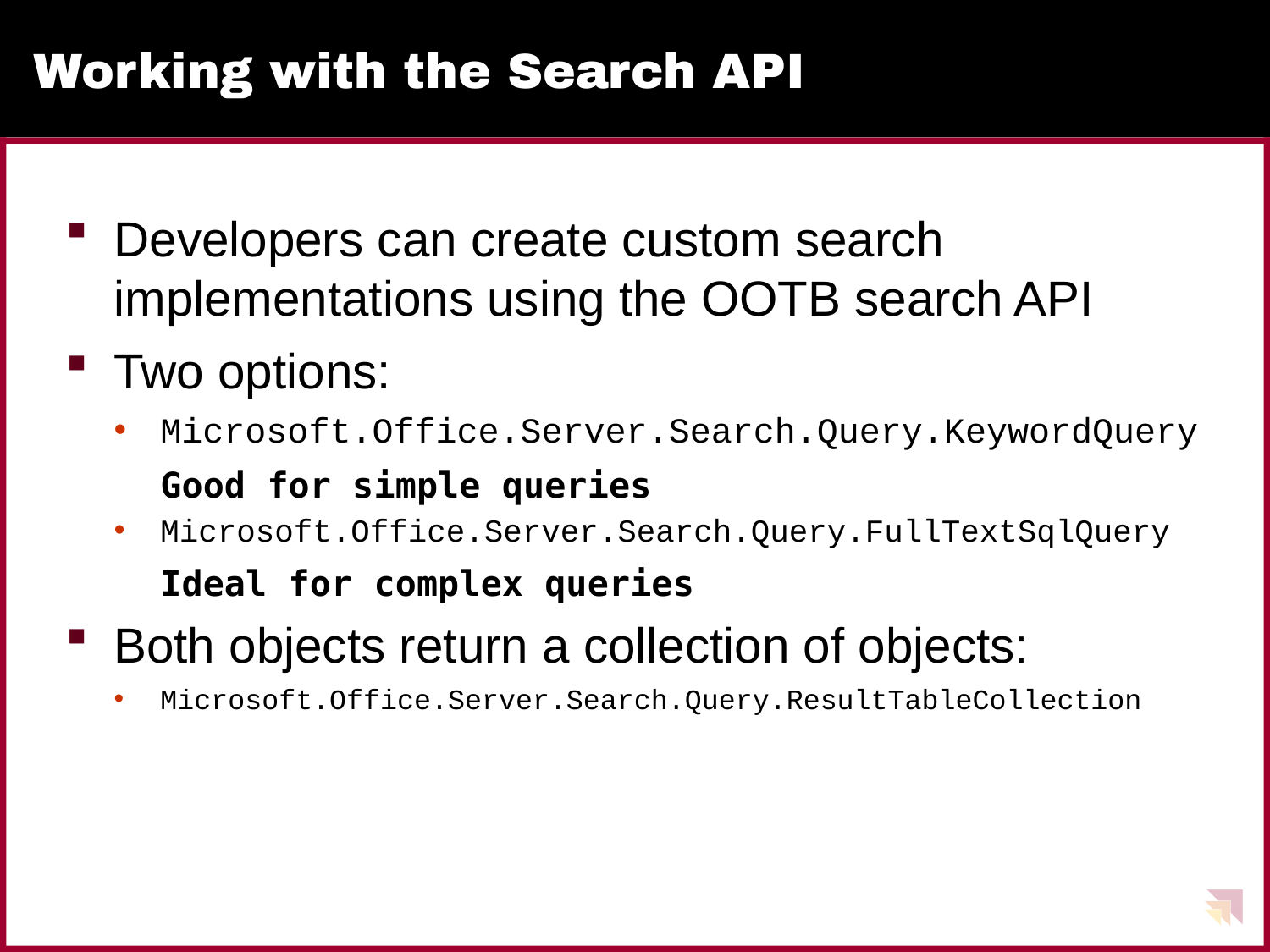

# Working with the Search API
Developers can create custom search implementations using the OOTB search API
Two options:
Microsoft.Office.Server.Search.Query.KeywordQuery
Good for simple queries
Microsoft.Office.Server.Search.Query.FullTextSqlQuery
Ideal for complex queries
Both objects return a collection of objects:
Microsoft.Office.Server.Search.Query.ResultTableCollection